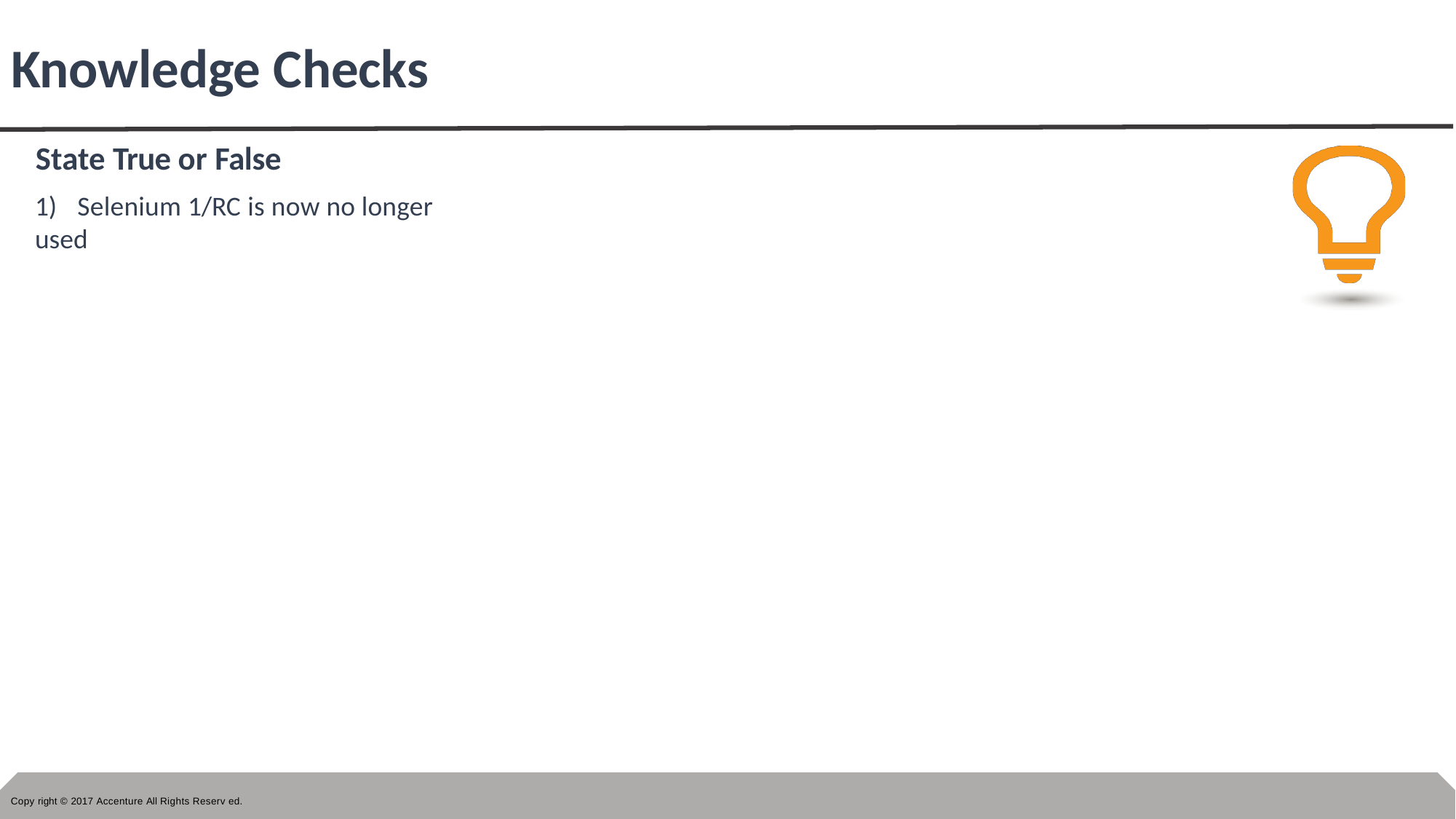

# Knowledge Checks
State True or False
1)	Selenium 1/RC is now no longer used

Copy right © 2017 Accenture All Rights Reserv ed.